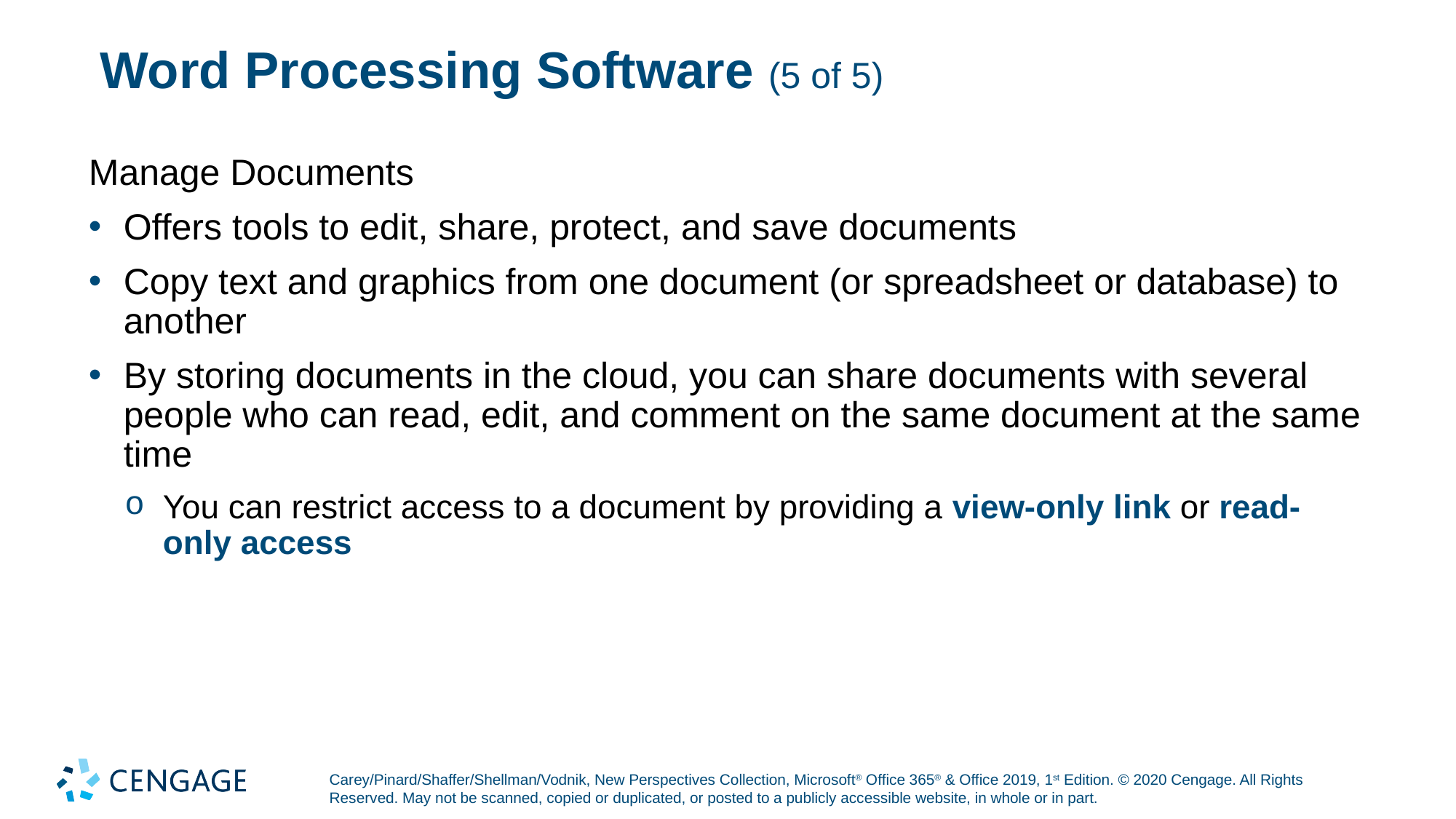

# Word Processing Software (5 of 5)
Manage Documents
Offers tools to edit, share, protect, and save documents
Copy text and graphics from one document (or spreadsheet or database) to another
By storing documents in the cloud, you can share documents with several people who can read, edit, and comment on the same document at the same time
You can restrict access to a document by providing a view-only link or read-only access